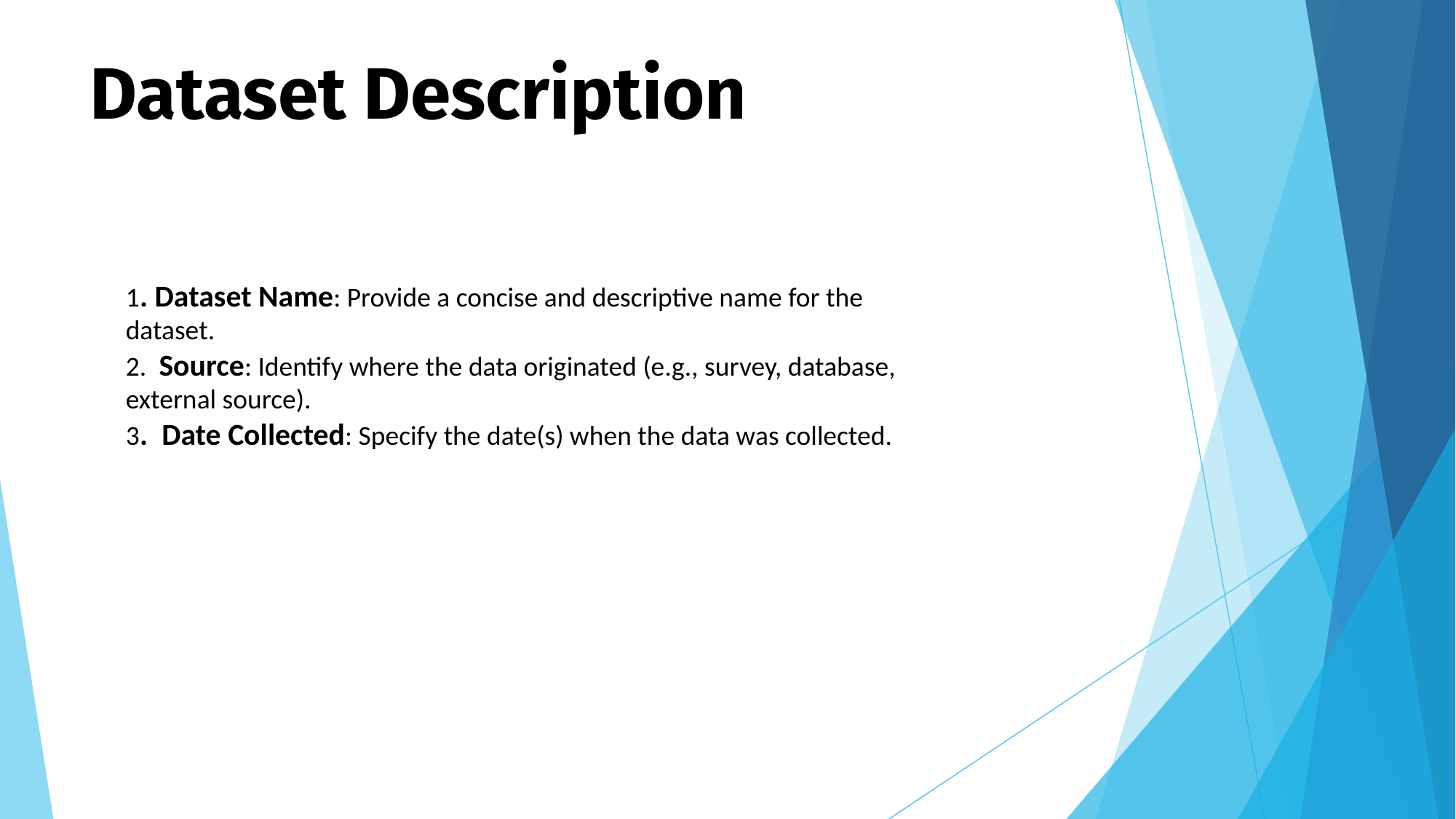

# Dataset Description
1. Dataset Name: Provide a concise and descriptive name for the dataset.
2.  Source: Identify where the data originated (e.g., survey, database, external source).
3.  Date Collected: Specify the date(s) when the data was collected.